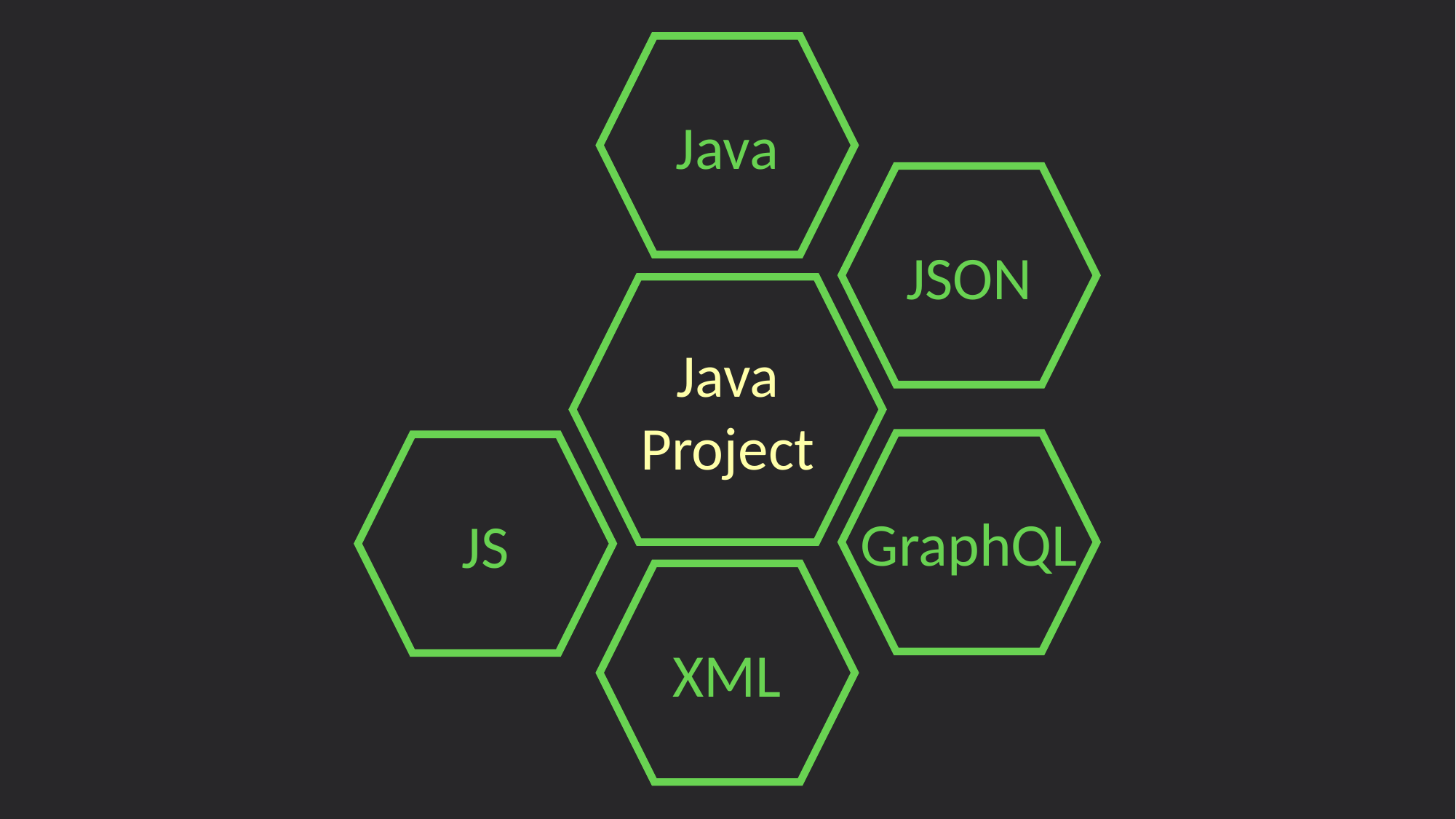

Java
JSON
Java Project
GraphQL
JS
XML